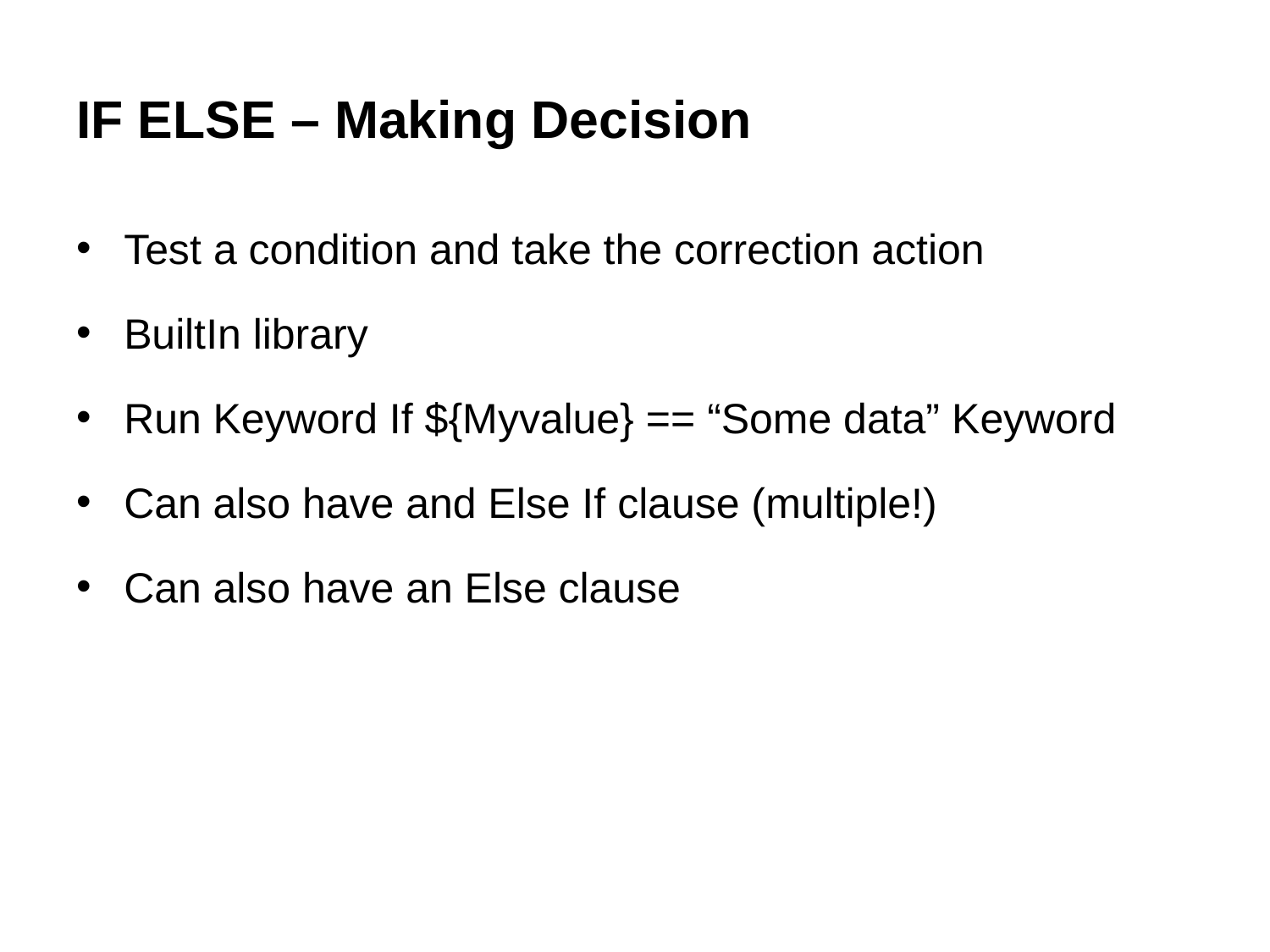

# IF ELSE – Making Decision
Test a condition and take the correction action
BuiltIn library
Run Keyword If ${Myvalue} == “Some data” Keyword
Can also have and Else If clause (multiple!)
Can also have an Else clause